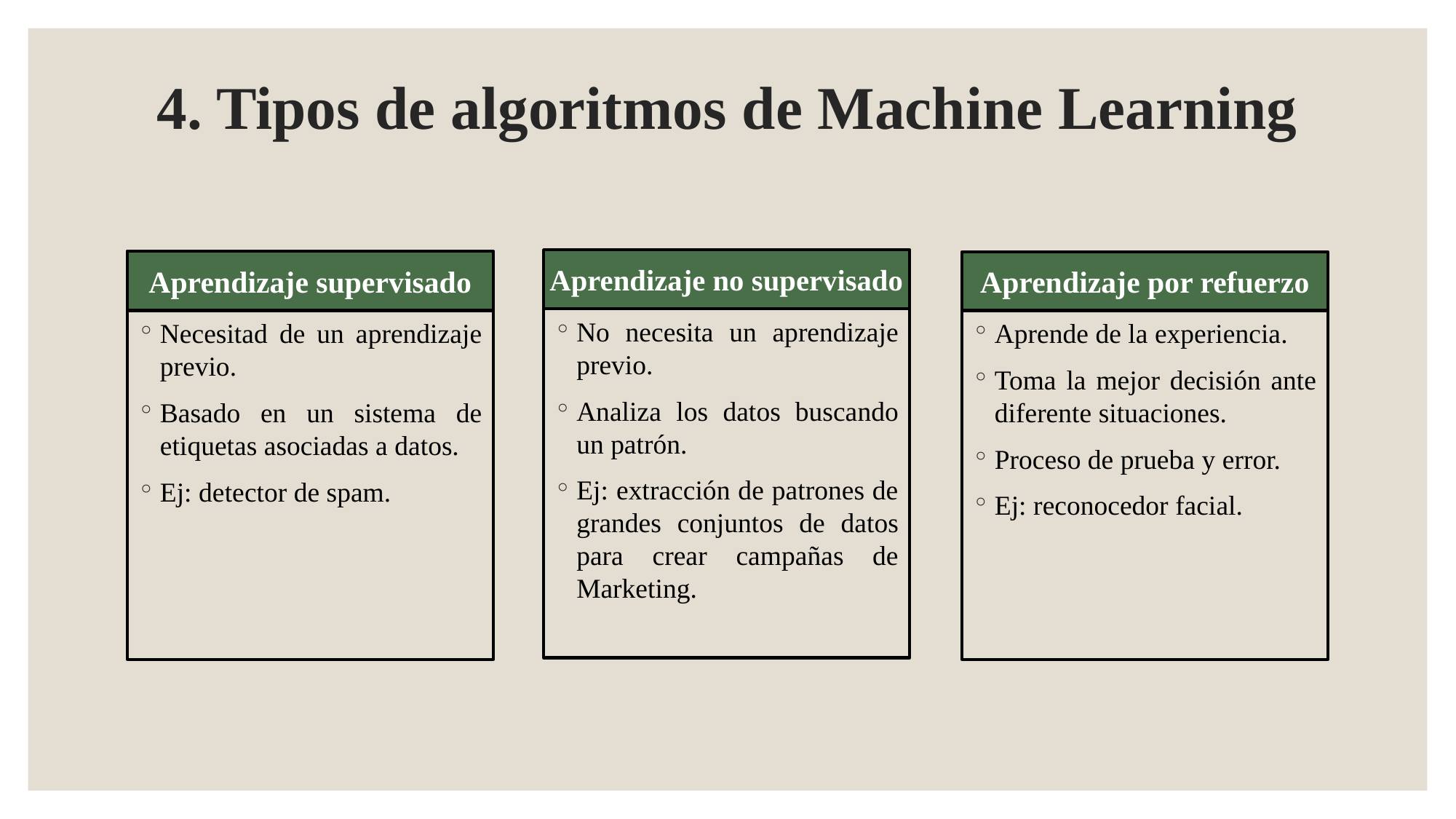

# 4. Tipos de algoritmos de Machine Learning
Aprendizaje no supervisado
Aprendizaje supervisado
Aprendizaje por refuerzo
No necesita un aprendizaje previo.
Analiza los datos buscando un patrón.
Ej: extracción de patrones de grandes conjuntos de datos para crear campañas de Marketing.
Aprende de la experiencia.
Toma la mejor decisión ante diferente situaciones.
Proceso de prueba y error.
Ej: reconocedor facial.
Necesitad de un aprendizaje previo.
Basado en un sistema de etiquetas asociadas a datos.
Ej: detector de spam.